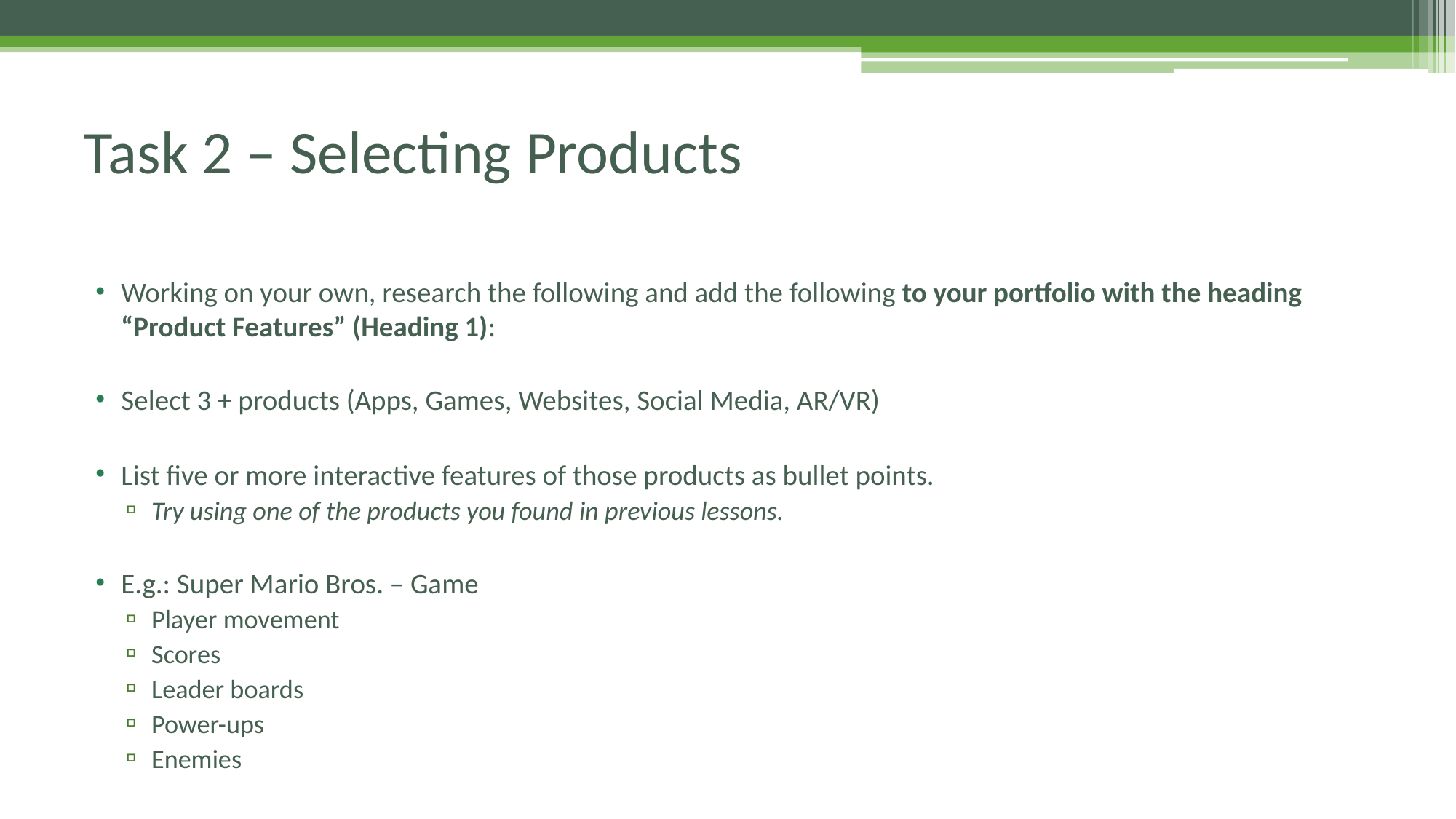

# Task 2 – Selecting Products
Working on your own, research the following and add the following to your portfolio with the heading “Product Features” (Heading 1):

Select 3 + products (Apps, Games, Websites, Social Media, AR/VR)

List five or more interactive features of those products as bullet points.
Try using one of the products you found in previous lessons.

E.g.: Super Mario Bros. – Game
Player movement
Scores
Leader boards
Power-ups
Enemies